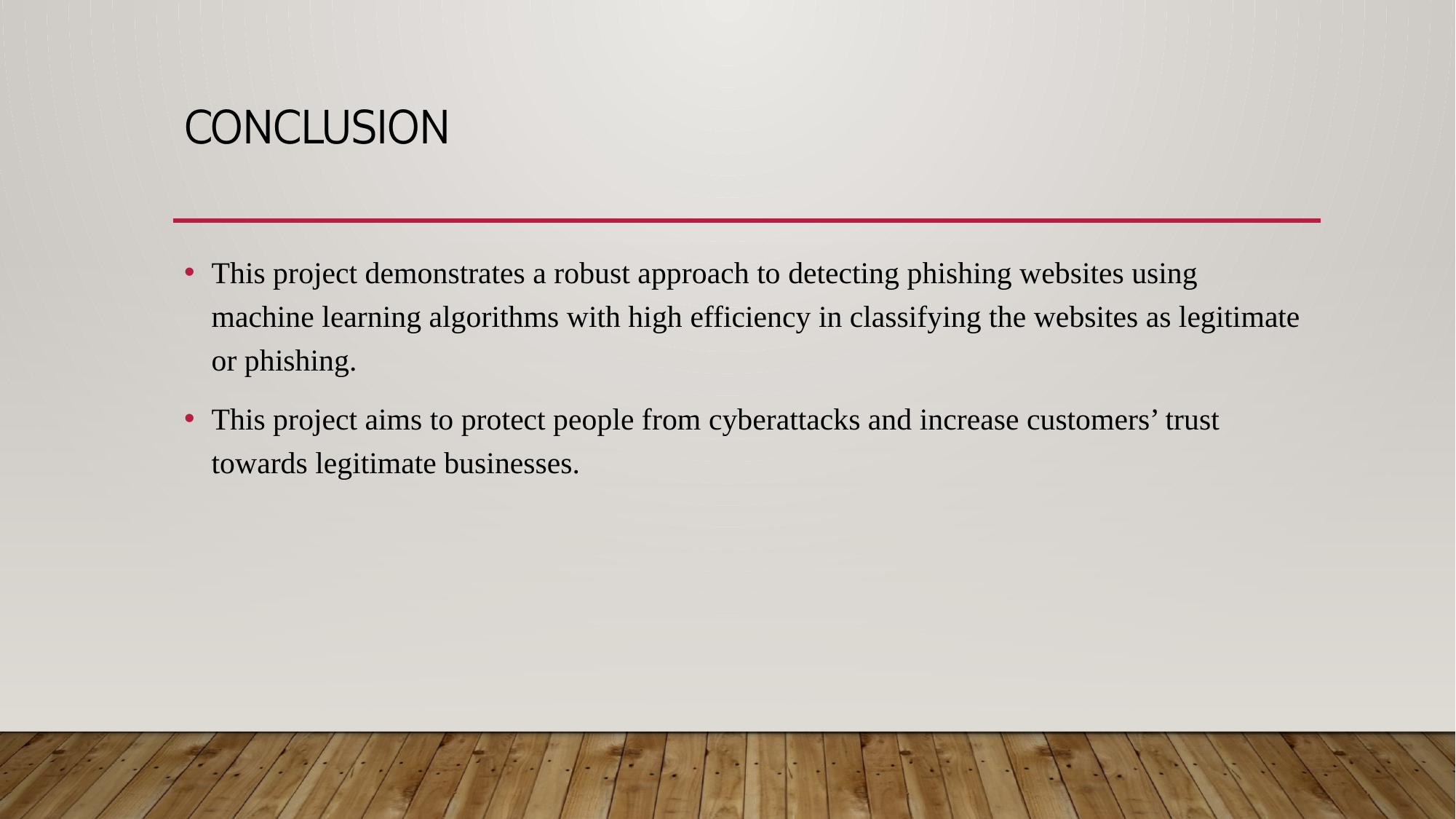

# conclusion
This project demonstrates a robust approach to detecting phishing websites using machine learning algorithms with high efficiency in classifying the websites as legitimate or phishing.
This project aims to protect people from cyberattacks and increase customers’ trust towards legitimate businesses.